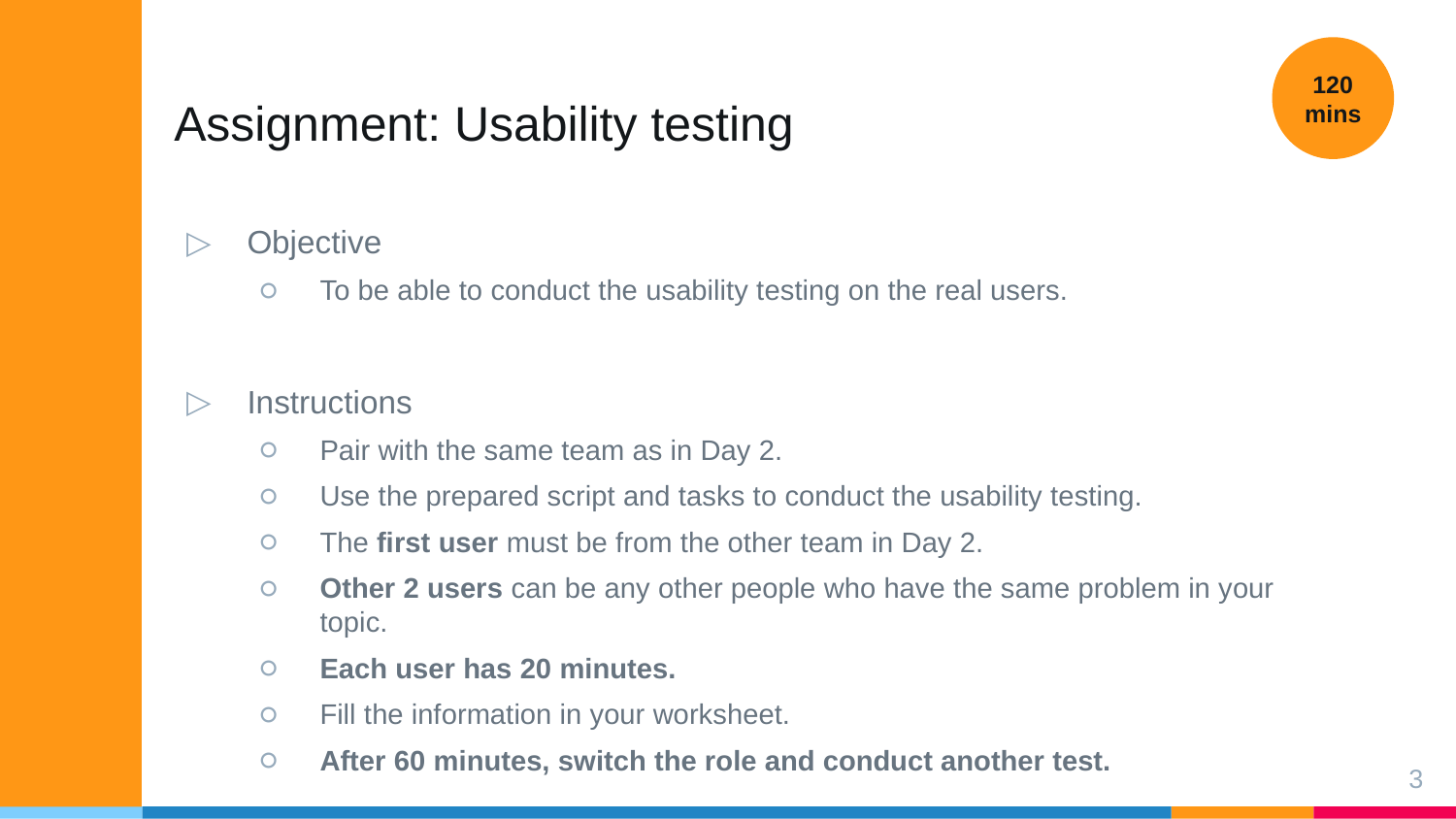

120 mins
# Assignment: Usability testing
Objective
To be able to conduct the usability testing on the real users.

Instructions
Pair with the same team as in Day 2.
Use the prepared script and tasks to conduct the usability testing.
The first user must be from the other team in Day 2.
Other 2 users can be any other people who have the same problem in your topic.
Each user has 20 minutes.
Fill the information in your worksheet.
After 60 minutes, switch the role and conduct another test.

3